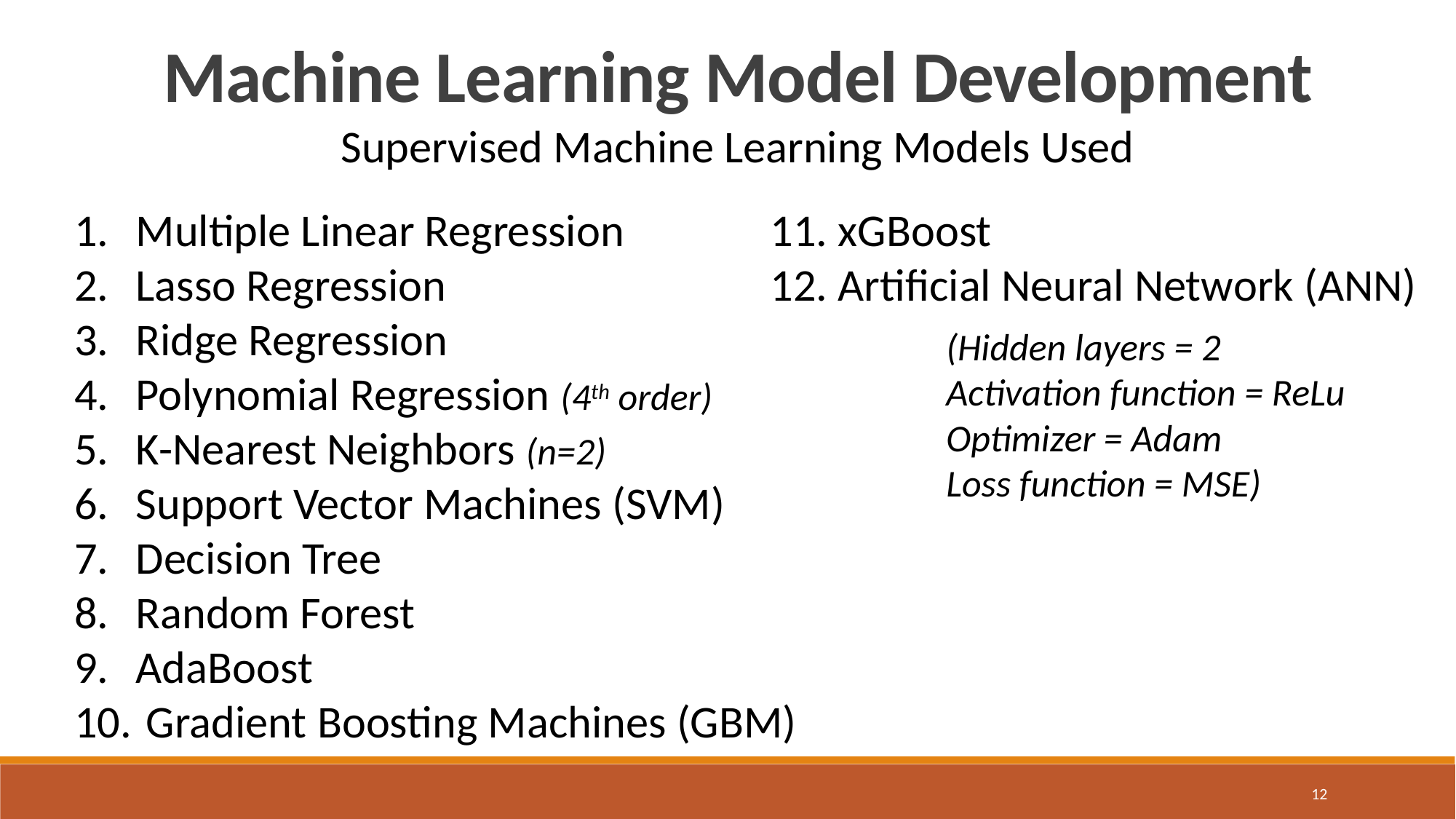

Machine Learning Model Development
Supervised Machine Learning Models Used
Multiple Linear Regression
Lasso Regression
Ridge Regression
Polynomial Regression (4th order)
K-Nearest Neighbors (n=2)
Support Vector Machines (SVM)
Decision Tree
Random Forest
AdaBoost
 Gradient Boosting Machines (GBM)

11. xGBoost
12. Artificial Neural Network (ANN)
(Hidden layers = 2
Activation function = ReLu
Optimizer = Adam
Loss function = MSE)
12